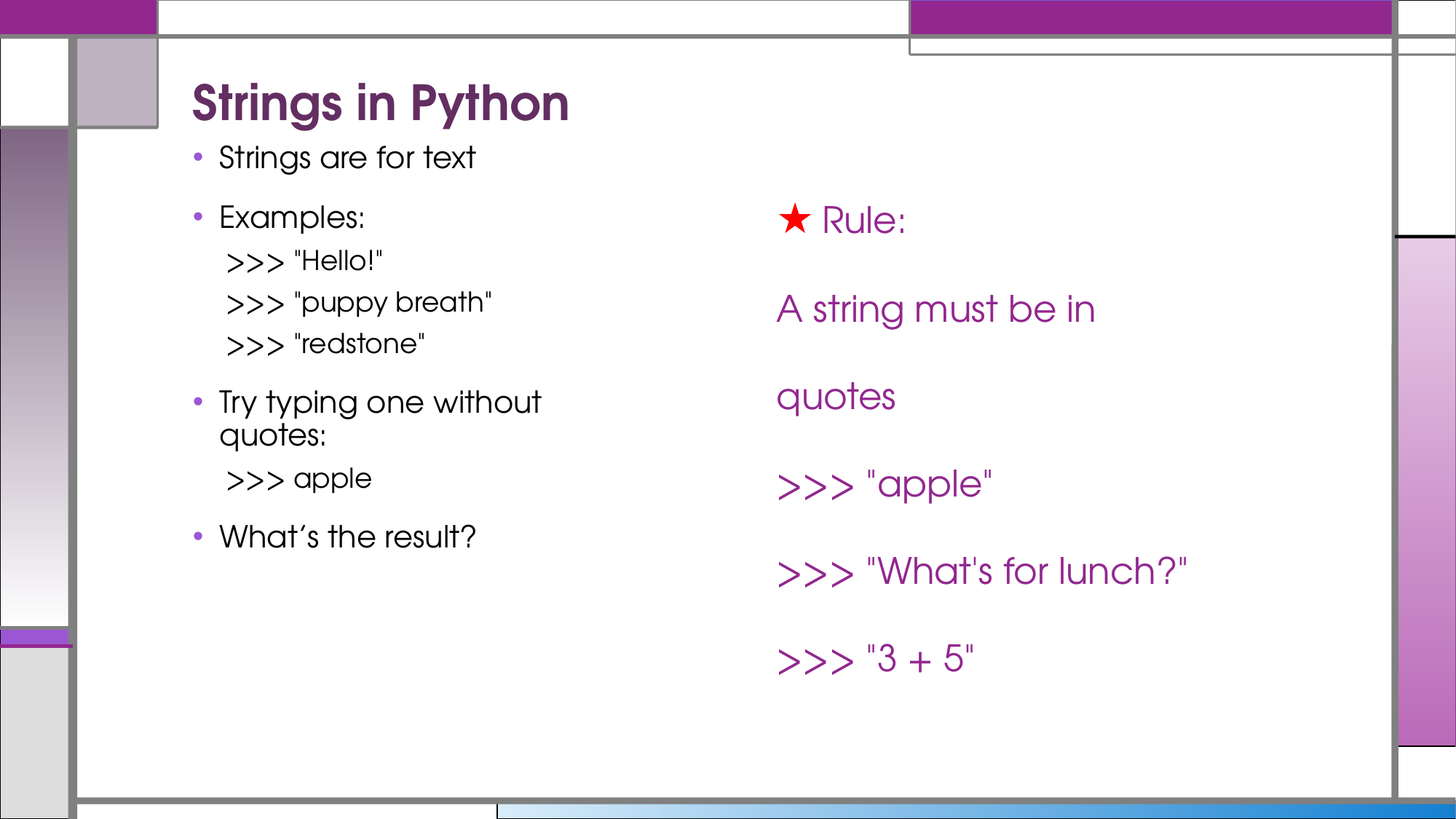

# Strings in Python
★ Rule:
A string must be in quotes
>>> "apple"
>>> "What's for lunch?"
>>> "3 + 5"
Strings are for text
Examples:
>>> "Hello!"
>>> "puppy breath"
>>> "redstone"
Try typing one without quotes:
>>> apple
What’s the result?